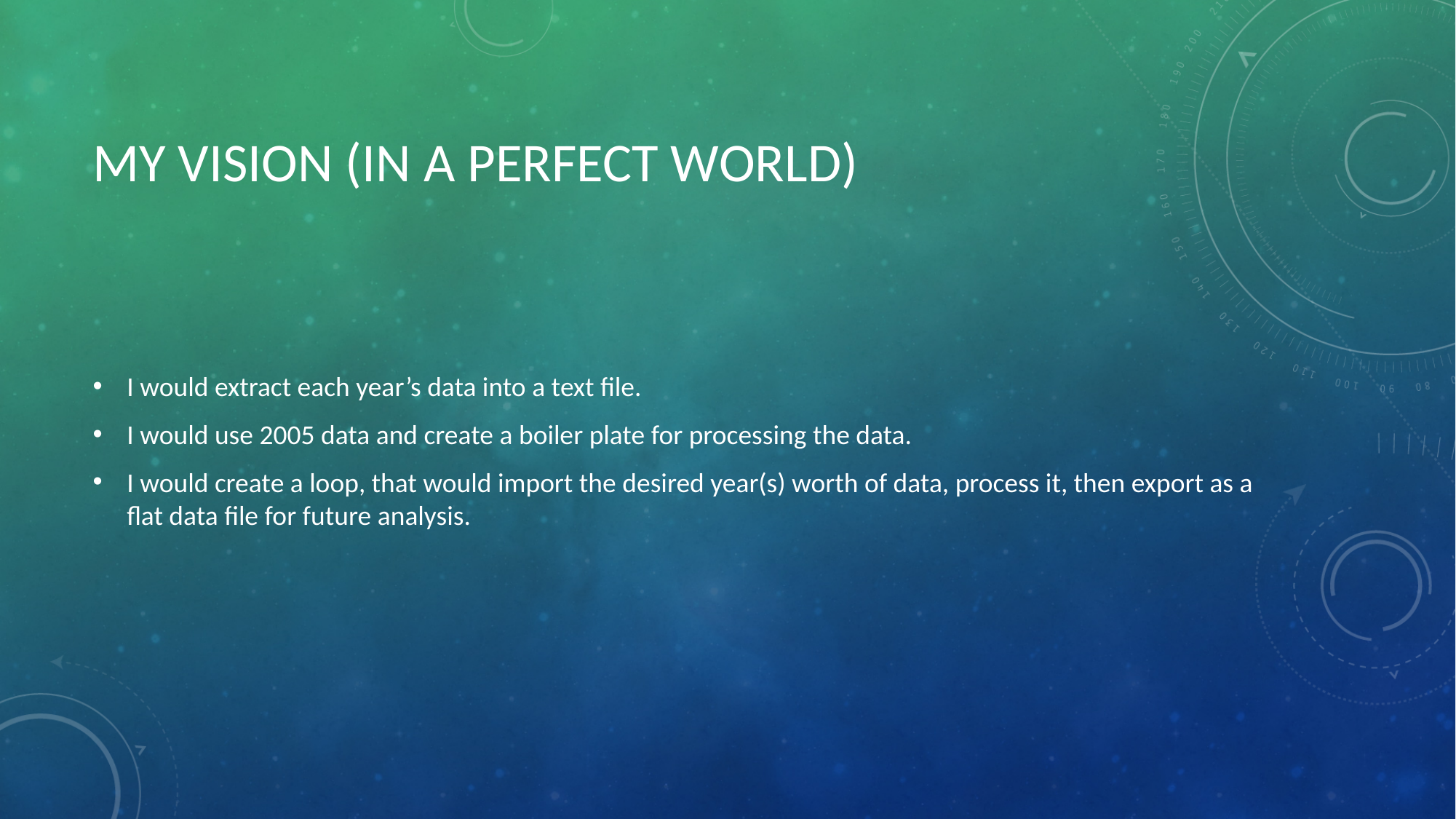

# MY VISION (in a perfect world)
I would extract each year’s data into a text file.
I would use 2005 data and create a boiler plate for processing the data.
I would create a loop, that would import the desired year(s) worth of data, process it, then export as a flat data file for future analysis.